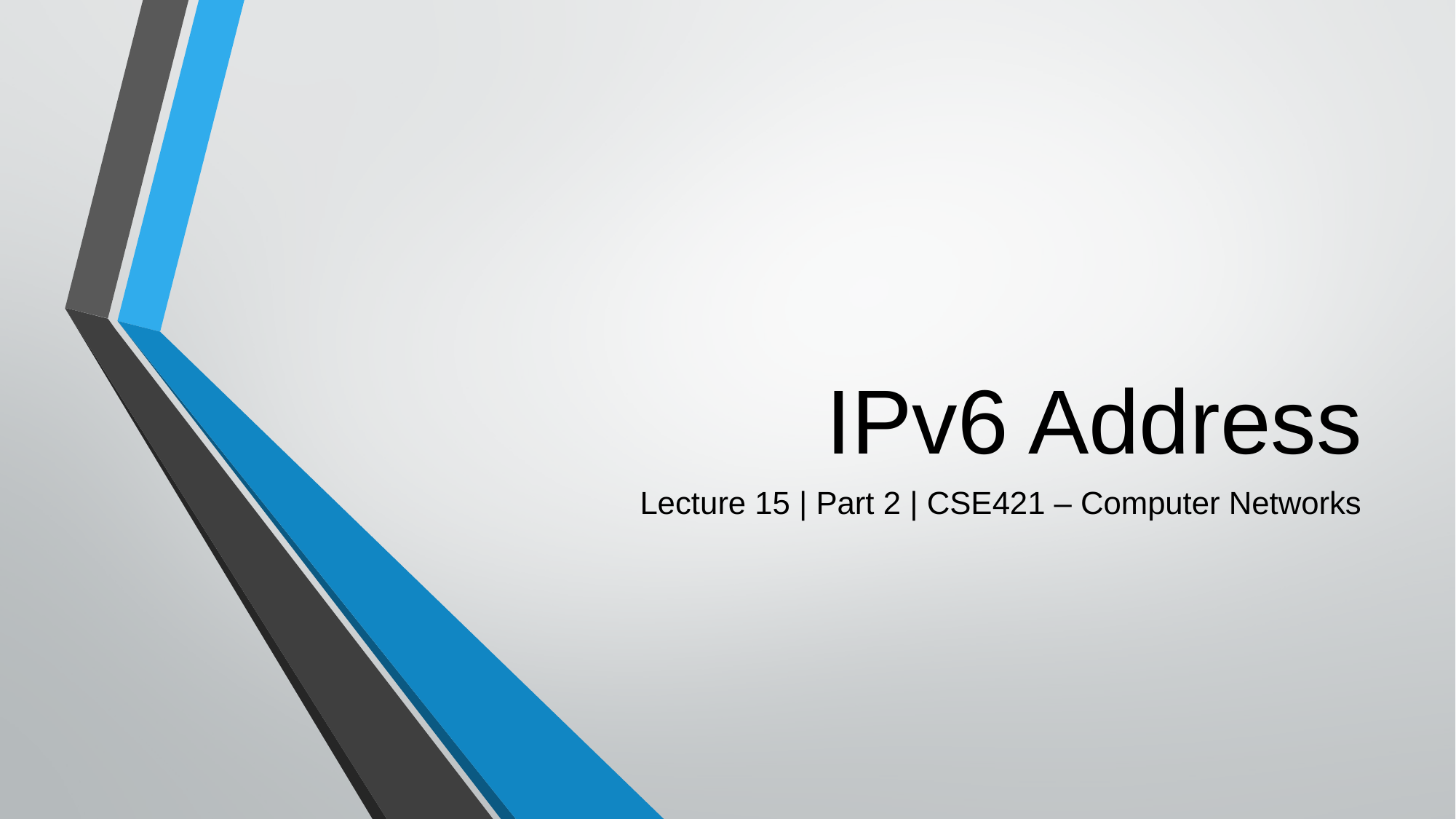

# IPv6 Address
Lecture 15 | Part 2 | CSE421 – Computer Networks